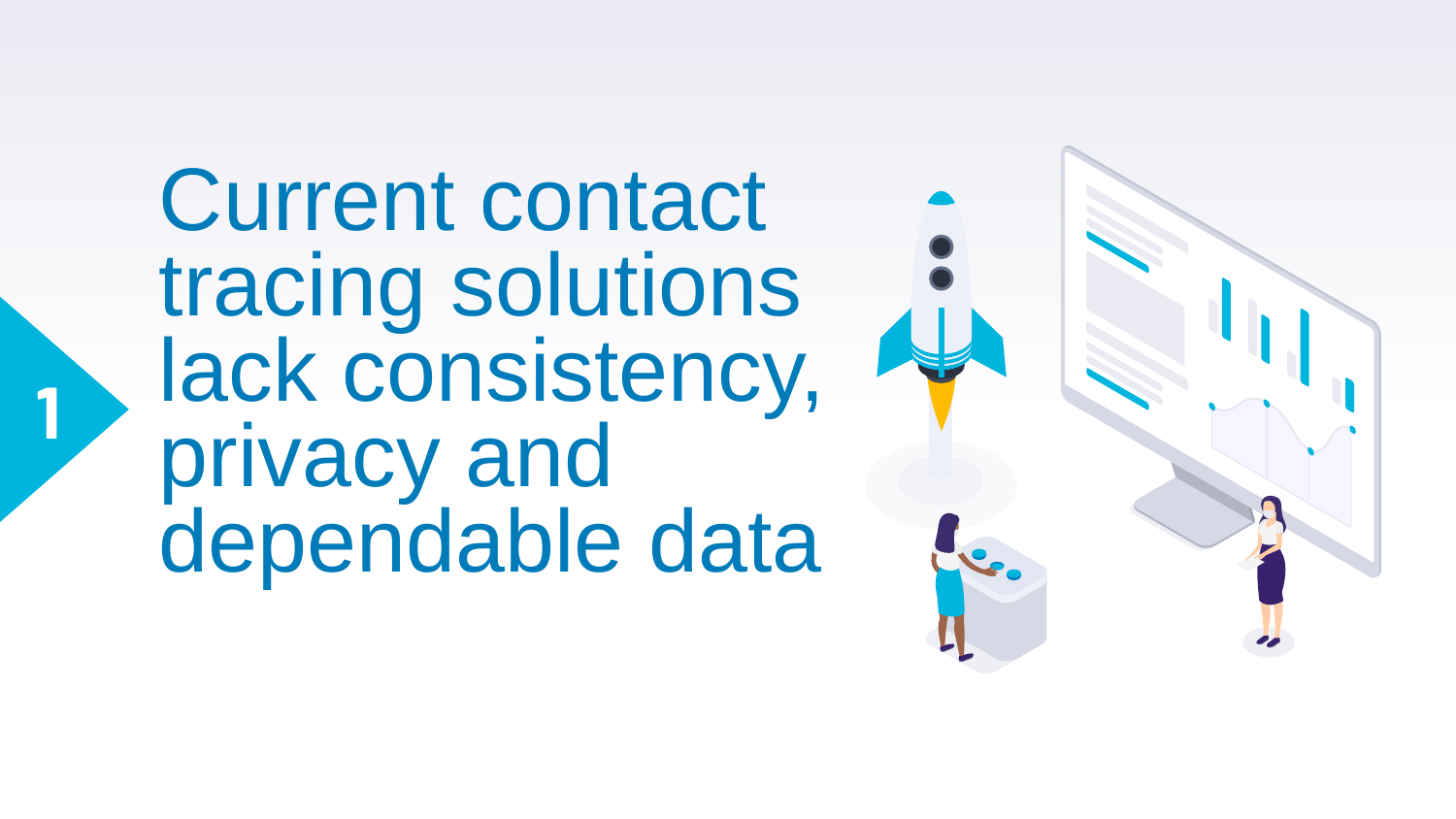

# Current contact tracing solutions lack consistency, privacy and dependable data
1